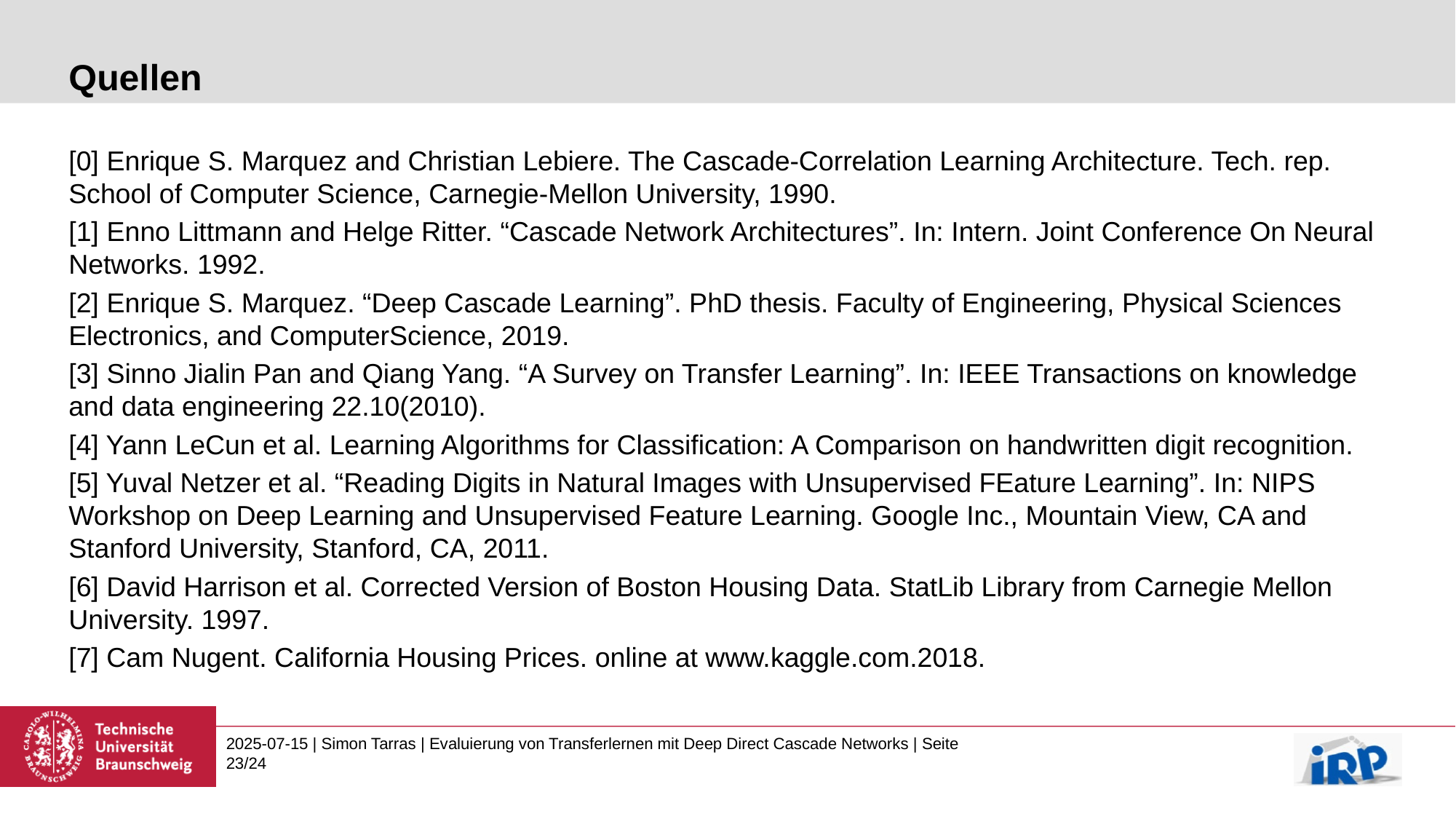

# Quellen
[0] Enrique S. Marquez and Christian Lebiere. The Cascade-Correlation Learning Architecture. Tech. rep. School of Computer Science, Carnegie-Mellon University, 1990.
[1] Enno Littmann and Helge Ritter. “Cascade Network Architectures”. In: Intern. Joint Conference On Neural Networks. 1992.
[2] Enrique S. Marquez. “Deep Cascade Learning”. PhD thesis. Faculty of Engineering, Physical Sciences Electronics, and ComputerScience, 2019.
[3] Sinno Jialin Pan and Qiang Yang. “A Survey on Transfer Learning”. In: IEEE Transactions on knowledge and data engineering 22.10(2010).
[4] Yann LeCun et al. Learning Algorithms for Classification: A Comparison on handwritten digit recognition.
[5] Yuval Netzer et al. “Reading Digits in Natural Images with Unsupervised FEature Learning”. In: NIPS Workshop on Deep Learning and Unsupervised Feature Learning. Google Inc., Mountain View, CA and Stanford University, Stanford, CA, 2011.
[6] David Harrison et al. Corrected Version of Boston Housing Data. StatLib Library from Carnegie Mellon University. 1997.
[7] Cam Nugent. California Housing Prices. online at www.kaggle.com.2018.